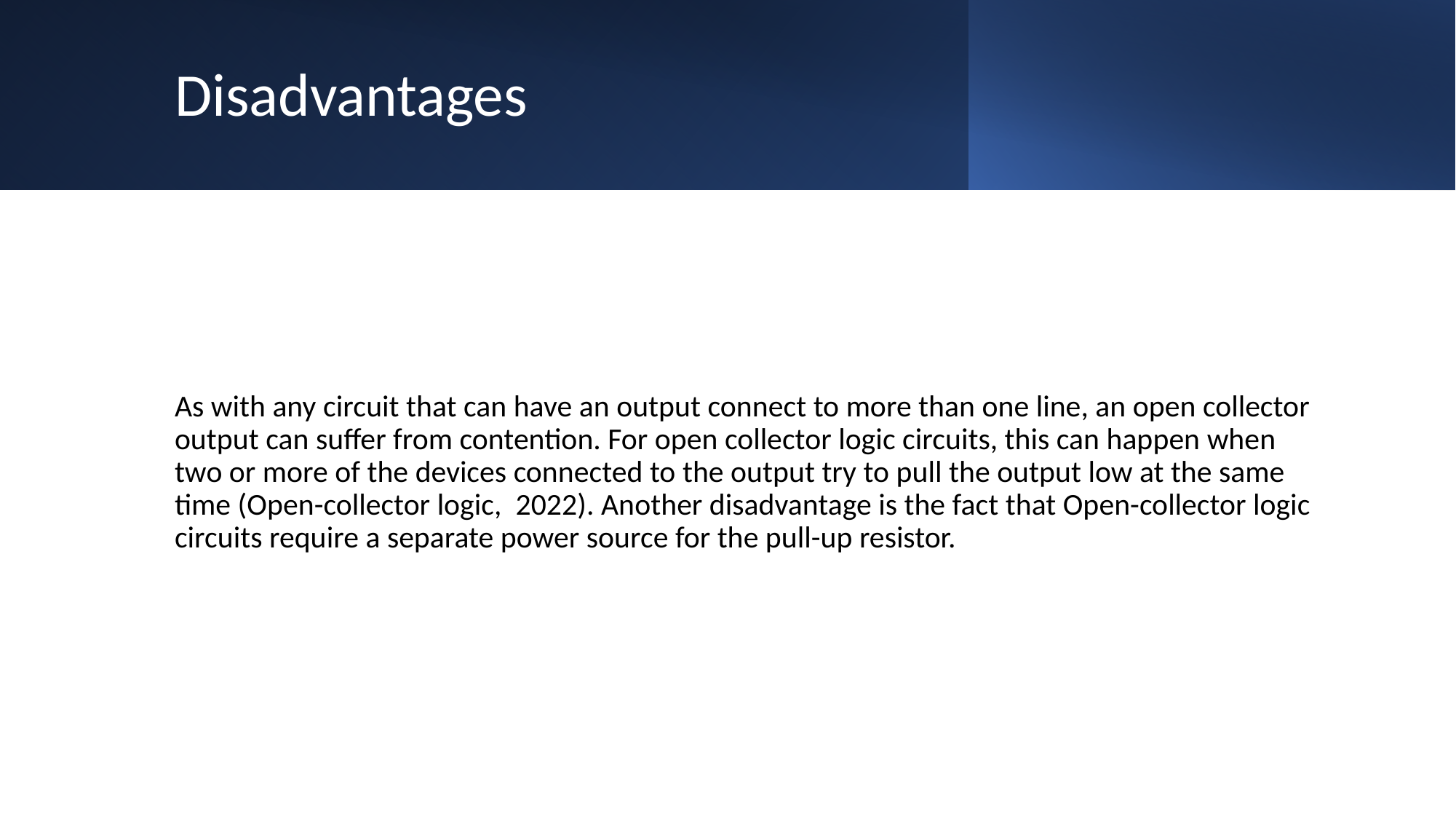

# Disadvantages
As with any circuit that can have an output connect to more than one line, an open collector output can suffer from contention. For open collector logic circuits, this can happen when two or more of the devices connected to the output try to pull the output low at the same time (Open-collector logic,  2022). Another disadvantage is the fact that Open-collector logic circuits require a separate power source for the pull-up resistor.